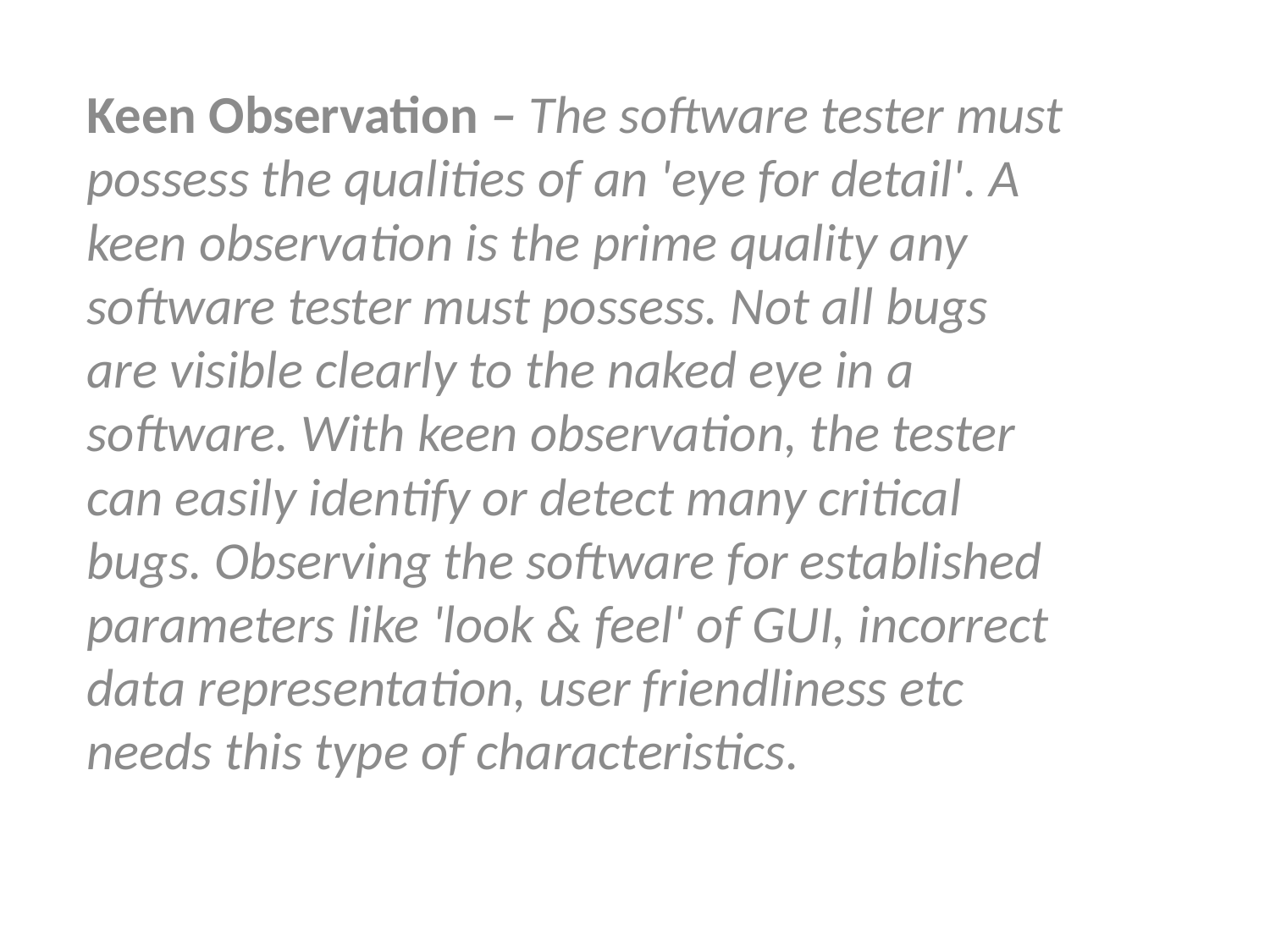

Keen Observation – The software tester must possess the qualities of an 'eye for detail'. A keen observation is the prime quality any software tester must possess. Not all bugs are visible clearly to the naked eye in a software. With keen observation, the tester can easily identify or detect many critical bugs. Observing the software for established parameters like 'look & feel' of GUI, incorrect data representation, user friendliness etc needs this type of characteristics.
#